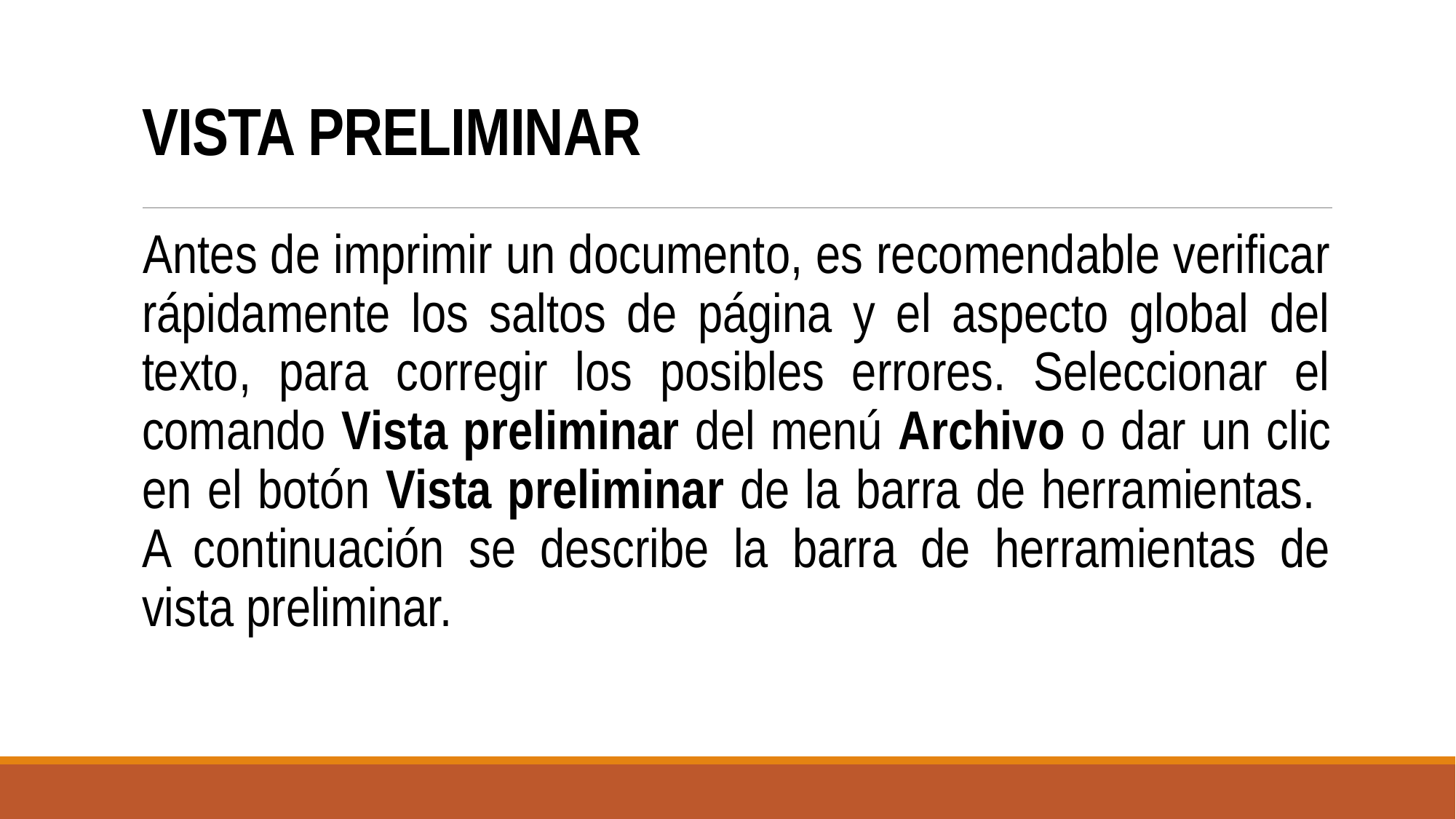

# VISTA PRELIMINAR
Antes de imprimir un documento, es recomendable verificar rápidamente los saltos de página y el aspecto global del texto, para corregir los posibles errores. Seleccionar el comando Vista preliminar del menú Archivo o dar un clic en el botón Vista preliminar de la barra de herramientas.
A continuación se describe la barra de herramientas de vista preliminar.